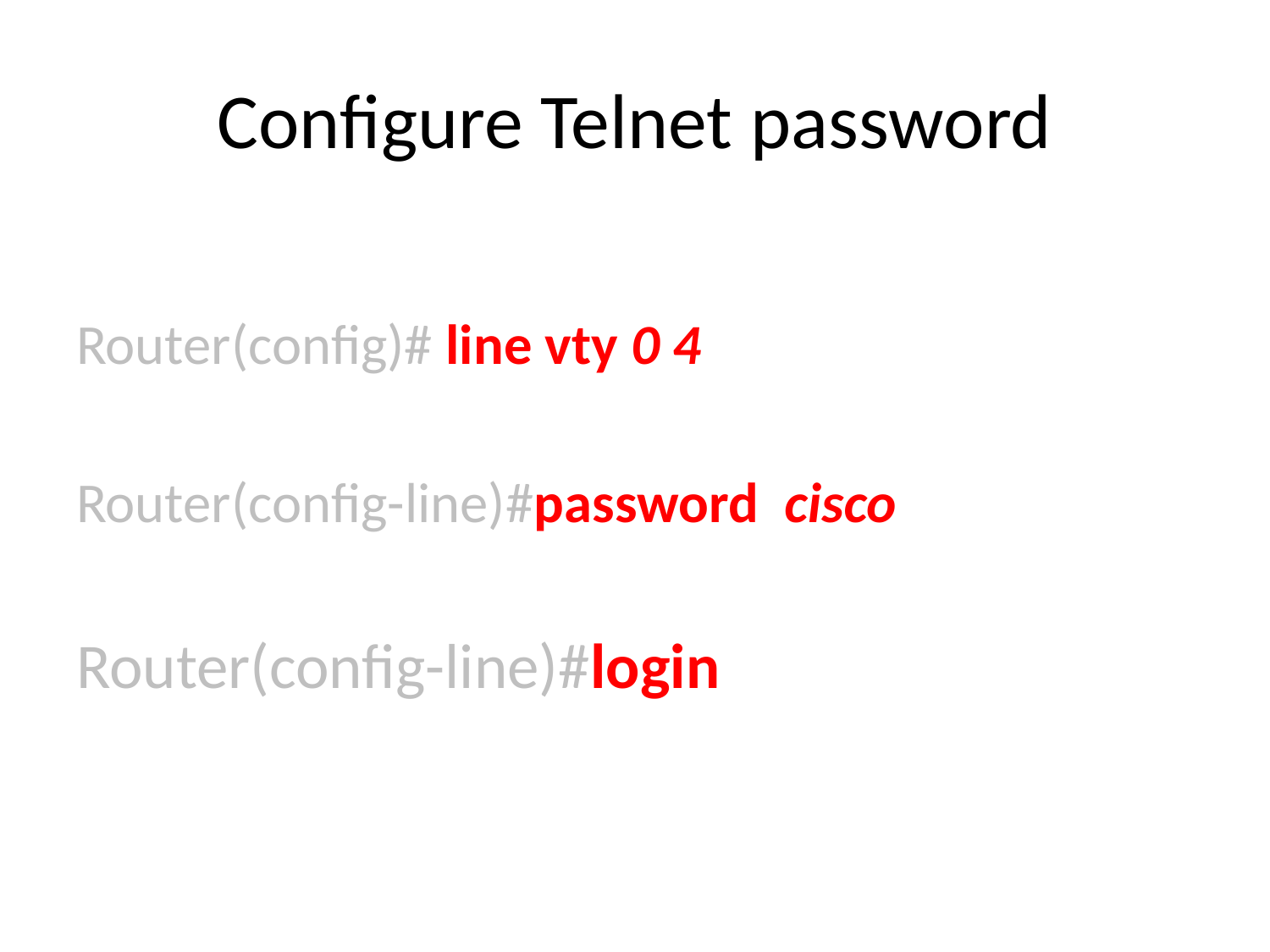

# Configure Telnet password

Router(config)# line vty 0 4

Router(config-line)#password  cisco

Router(config-line)#login